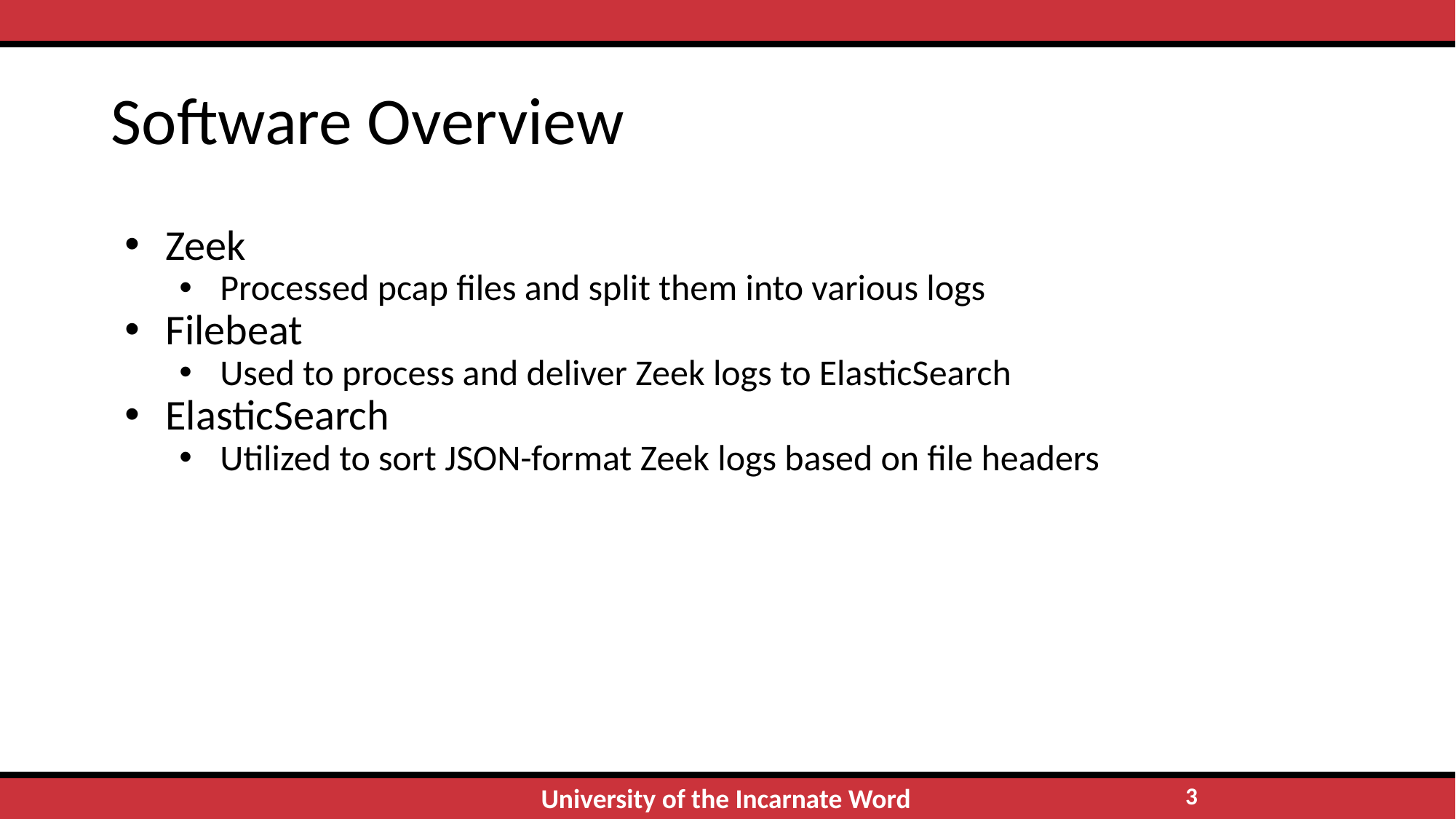

# Software Overview
Zeek
Processed pcap files and split them into various logs
Filebeat
Used to process and deliver Zeek logs to ElasticSearch
ElasticSearch
Utilized to sort JSON-format Zeek logs based on file headers

3